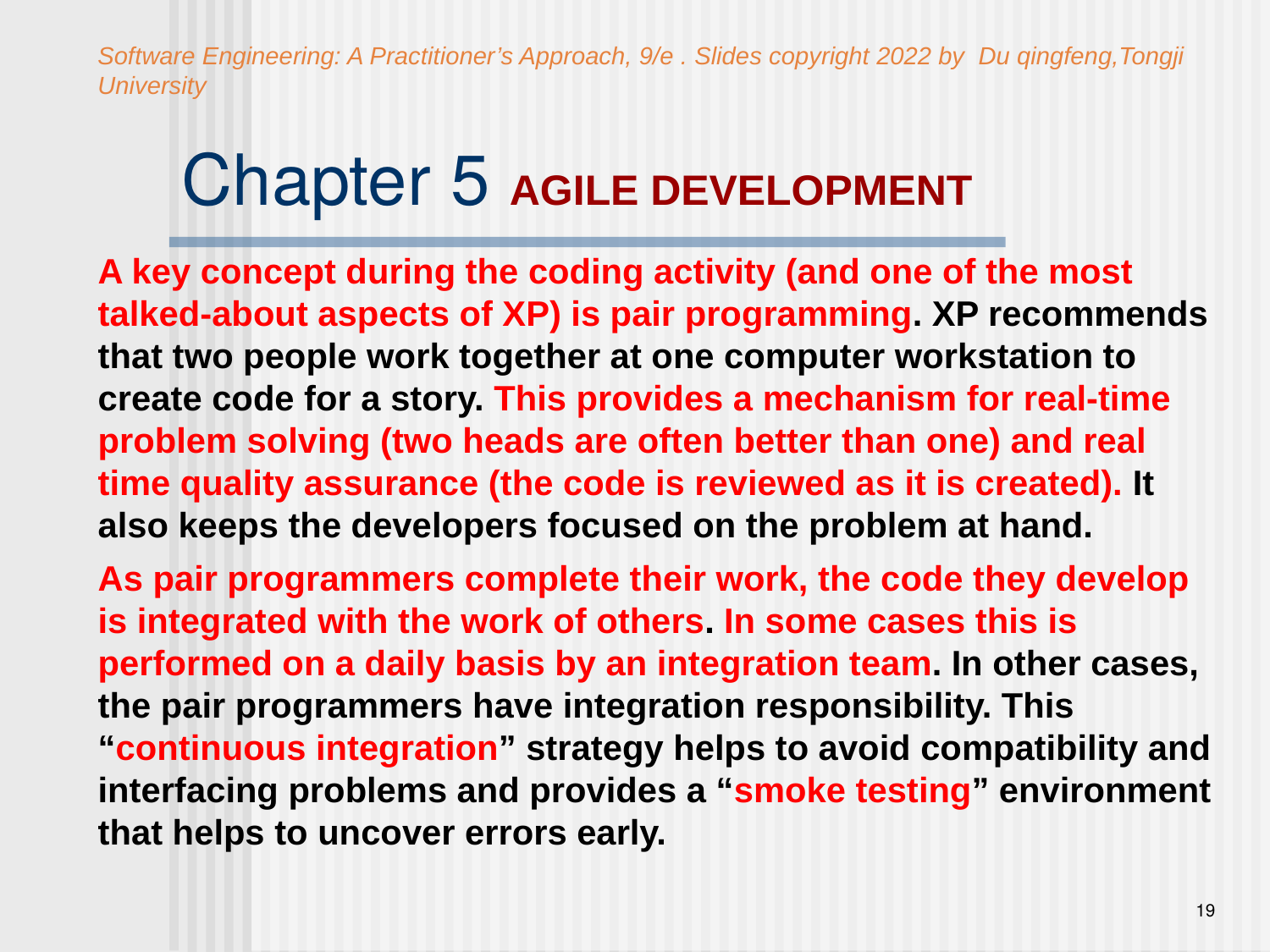

Software Engineering: A Practitioner’s Approach, 9/e . Slides copyright 2022 by  Du qingfeng,Tongji University
# Chapter 5 AGILE DEVELOPMENT
A key concept during the coding activity (and one of the most talked-about aspects of XP) is pair programming. XP recommends that two people work together at one computer workstation to create code for a story. This provides a mechanism for real-time problem solving (two heads are often better than one) and real time quality assurance (the code is reviewed as it is created). It also keeps the developers focused on the problem at hand.
As pair programmers complete their work, the code they develop is integrated with the work of others. In some cases this is performed on a daily basis by an integration team. In other cases, the pair programmers have integration responsibility. This “continuous integration” strategy helps to avoid compatibility and interfacing problems and provides a “smoke testing” environment that helps to uncover errors early.
19